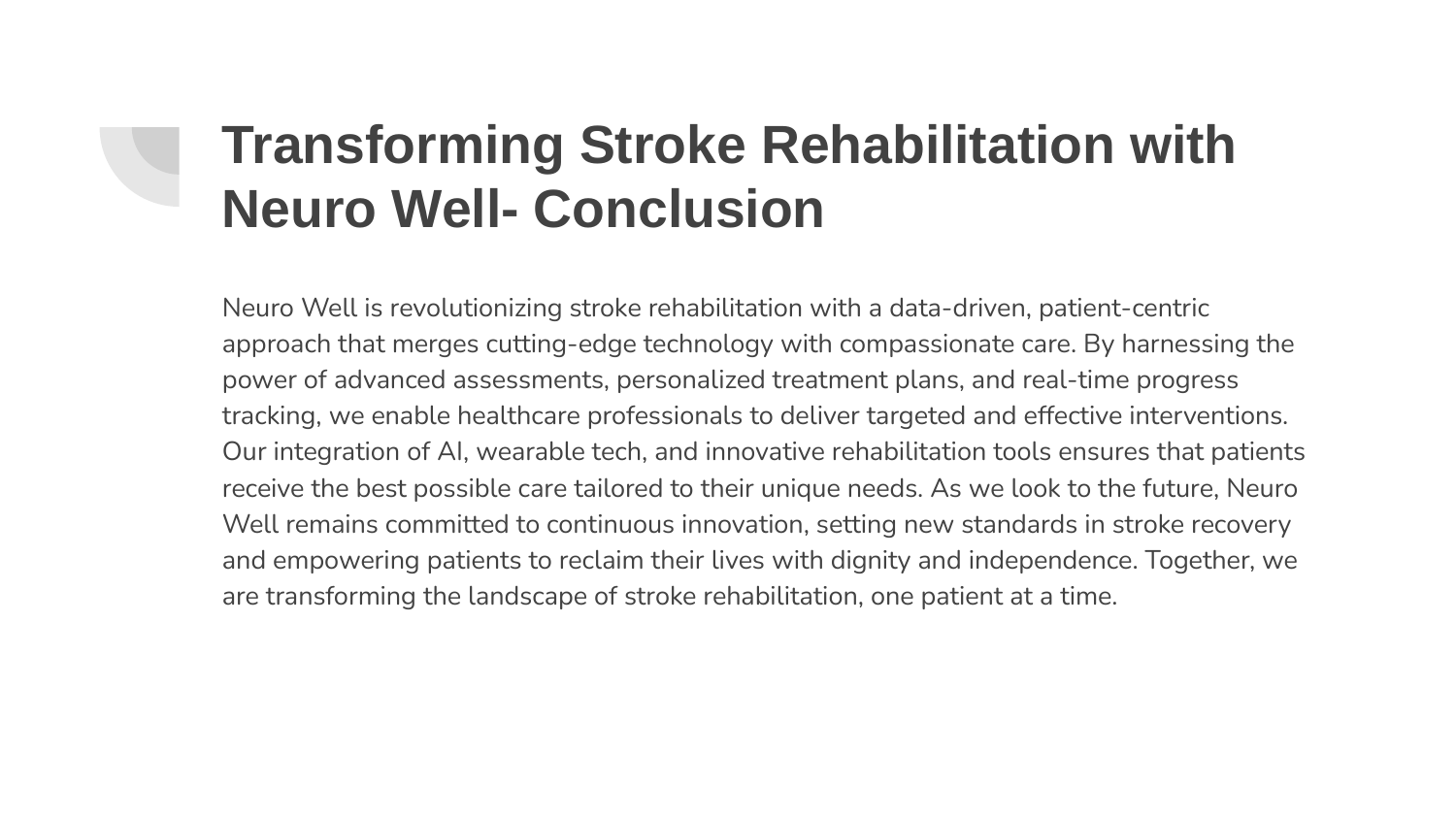

# Transforming Stroke Rehabilitation with Neuro Well- Conclusion
Neuro Well is revolutionizing stroke rehabilitation with a data-driven, patient-centric approach that merges cutting-edge technology with compassionate care. By harnessing the power of advanced assessments, personalized treatment plans, and real-time progress tracking, we enable healthcare professionals to deliver targeted and effective interventions. Our integration of AI, wearable tech, and innovative rehabilitation tools ensures that patients receive the best possible care tailored to their unique needs. As we look to the future, Neuro Well remains committed to continuous innovation, setting new standards in stroke recovery and empowering patients to reclaim their lives with dignity and independence. Together, we are transforming the landscape of stroke rehabilitation, one patient at a time.